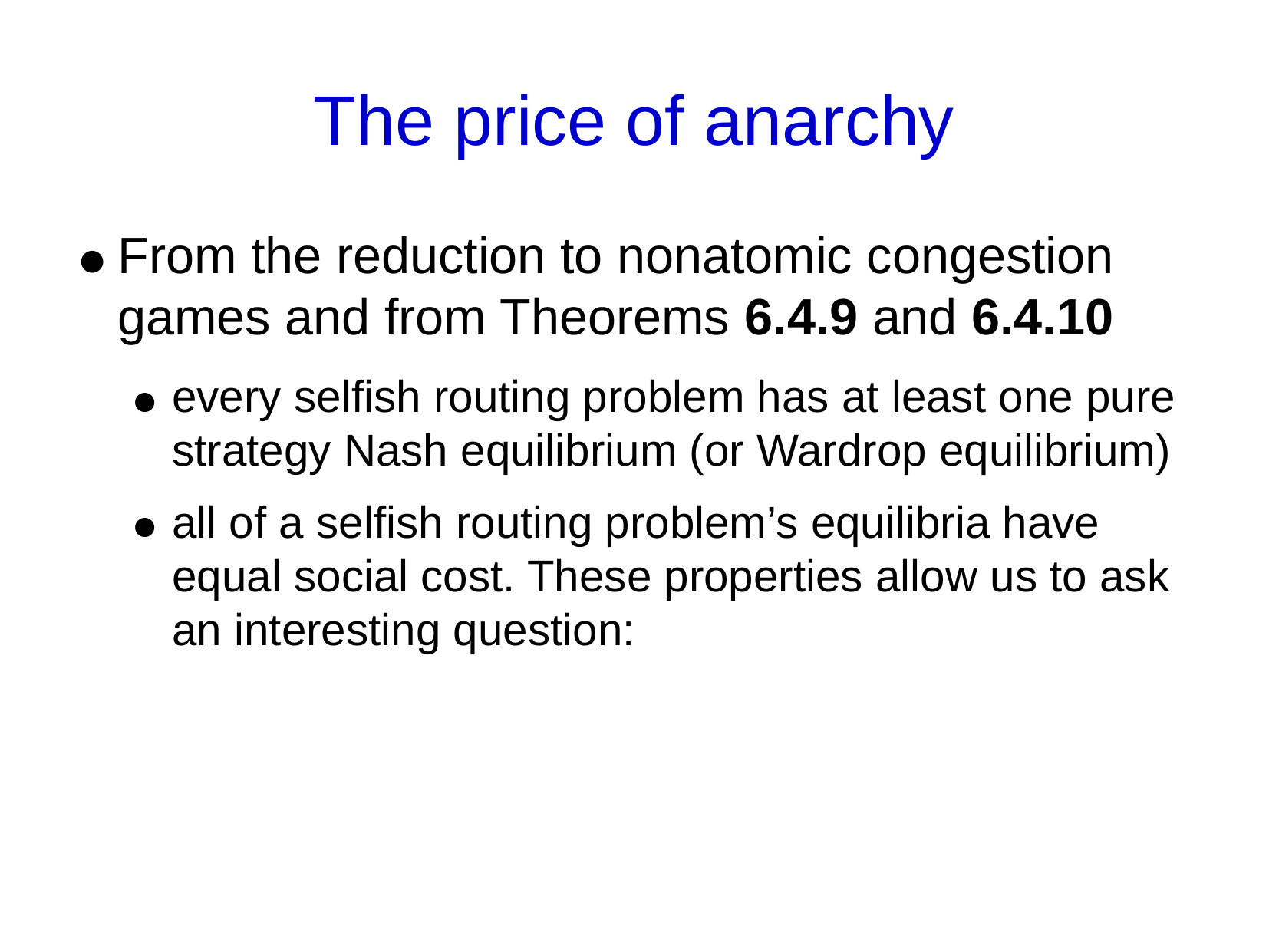

The price of anarchy
From the reduction to nonatomic congestion games and from Theorems 6.4.9 and 6.4.10
every selfish routing problem has at least one pure strategy Nash equilibrium (or Wardrop equilibrium)
all of a selfish routing problem’s equilibria have equal social cost. These properties allow us to ask an interesting question: